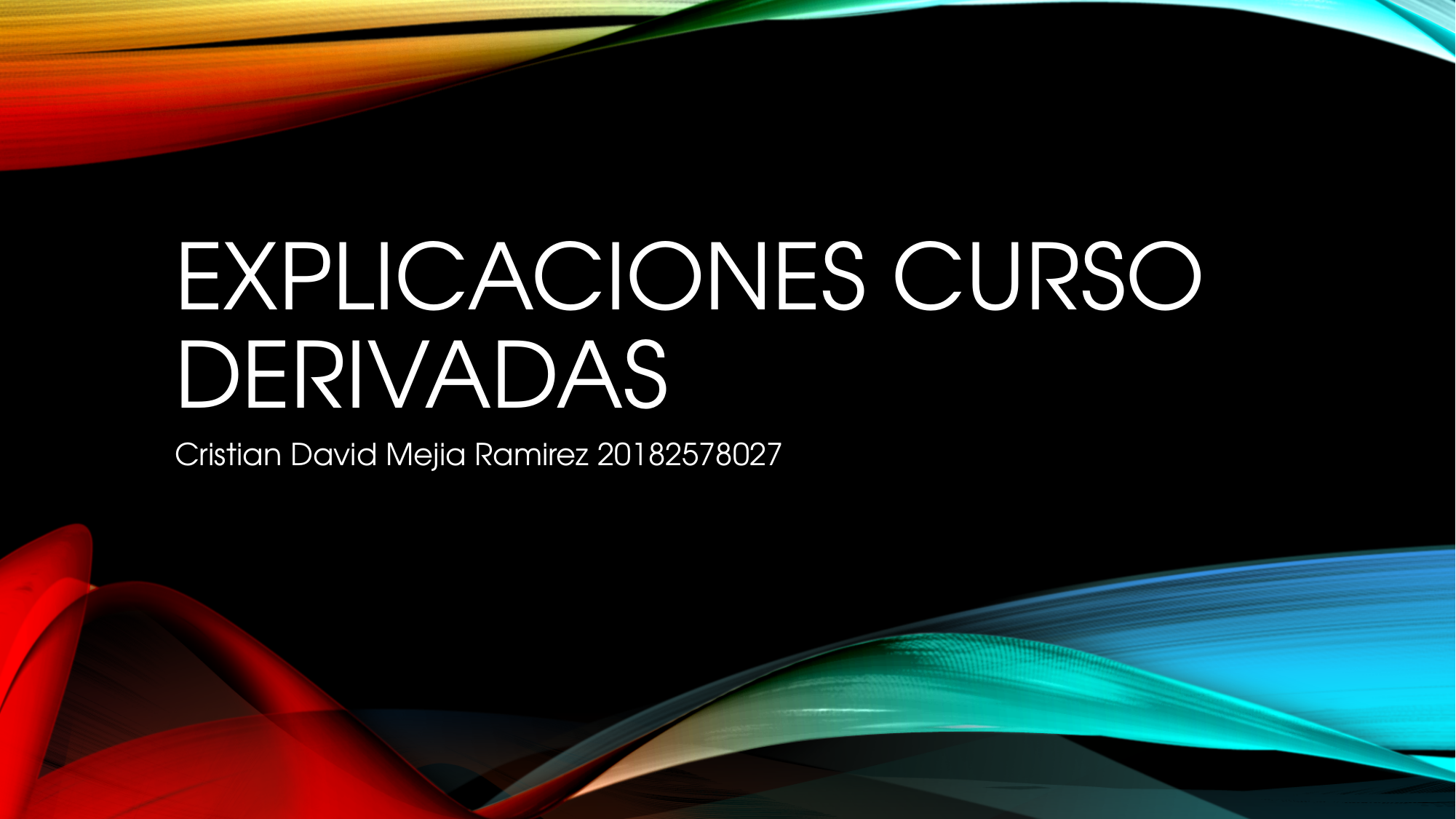

# EXPLICACIONES CURSO DERIVADAS
Cristian David Mejia Ramirez 20182578027